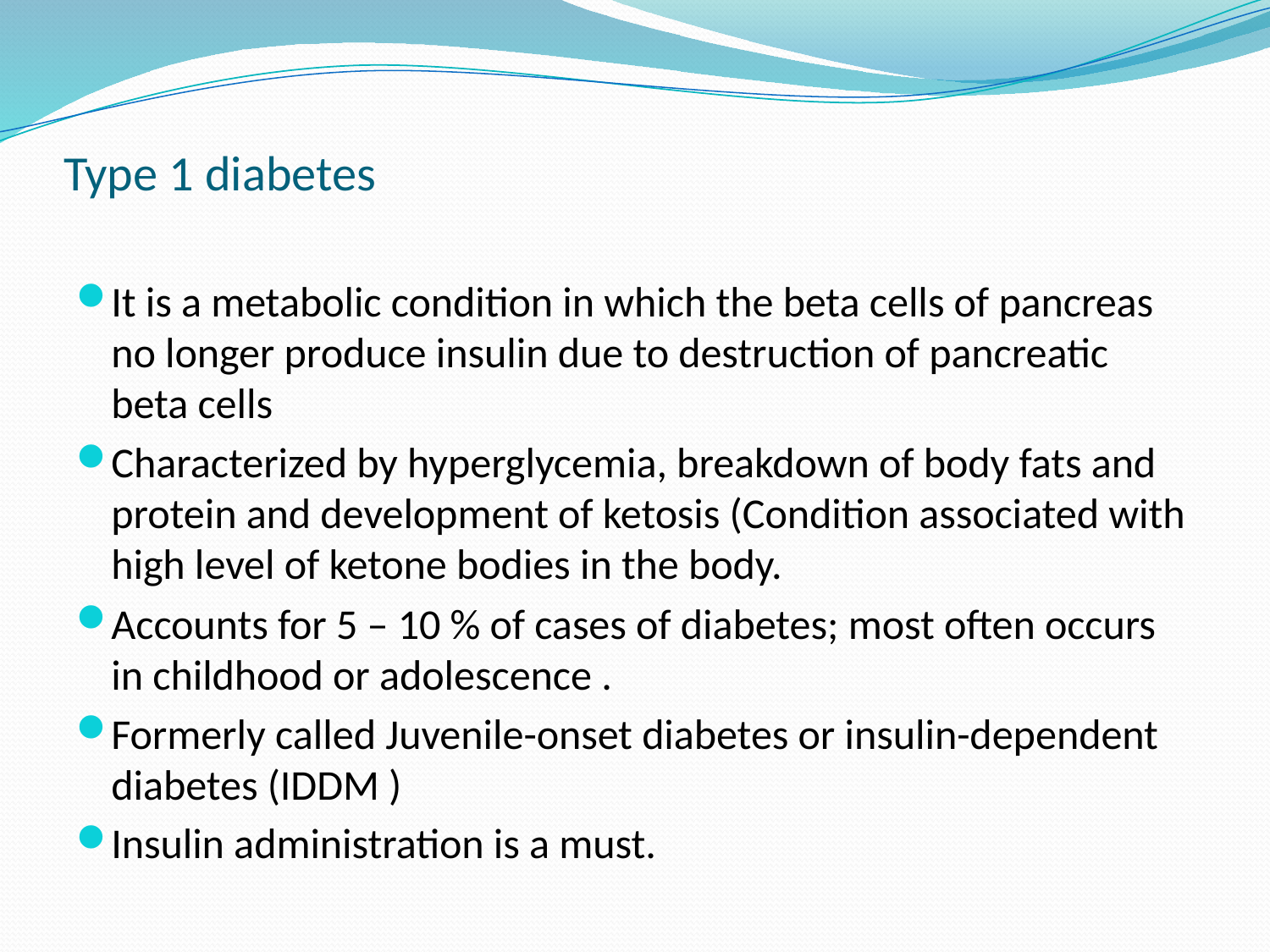

# Type 1 diabetes
It is a metabolic condition in which the beta cells of pancreas no longer produce insulin due to destruction of pancreatic beta cells
Characterized by hyperglycemia, breakdown of body fats and protein and development of ketosis (Condition associated with high level of ketone bodies in the body.
Accounts for 5 – 10 % of cases of diabetes; most often occurs in childhood or adolescence .
Formerly called Juvenile-onset diabetes or insulin-dependent diabetes (IDDM )
Insulin administration is a must.